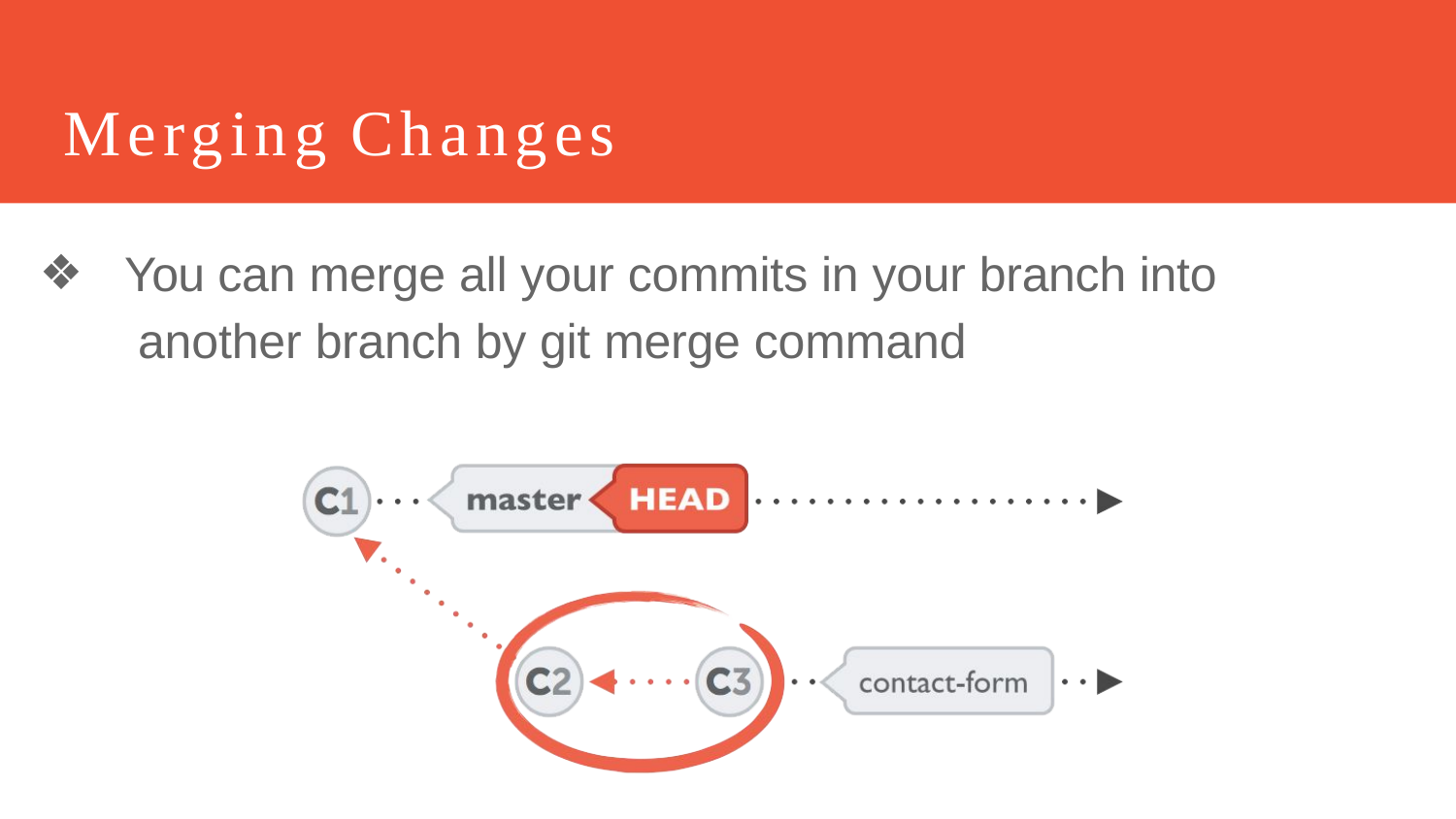

# Merging Changes
You can merge all your commits in your branch into  another branch by git merge command